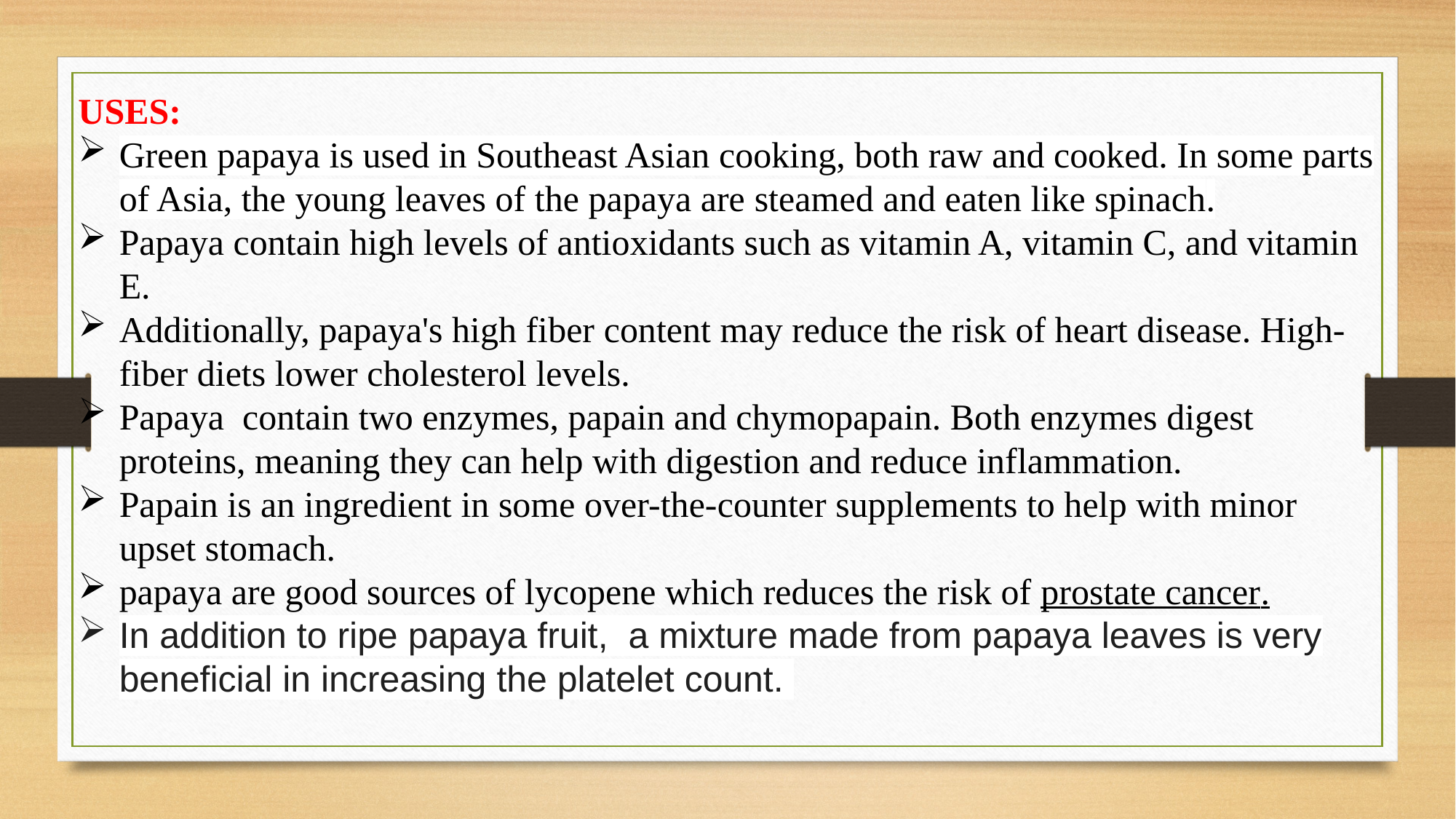

USES:
Green papaya is used in Southeast Asian cooking, both raw and cooked. In some parts of Asia, the young leaves of the papaya are steamed and eaten like spinach.
Papaya contain high levels of antioxidants such as vitamin A, vitamin C, and vitamin E.
Additionally, papaya's high fiber content may reduce the risk of heart disease. High-fiber diets lower cholesterol levels.
Papaya  contain two enzymes, papain and chymopapain. Both enzymes digest proteins, meaning they can help with digestion and reduce inflammation.
Papain is an ingredient in some over-the-counter supplements to help with minor upset stomach.
papaya are good sources of lycopene which reduces the risk of prostate cancer.
In addition to ripe papaya fruit,  a mixture made from papaya leaves is very beneficial in increasing the platelet count.